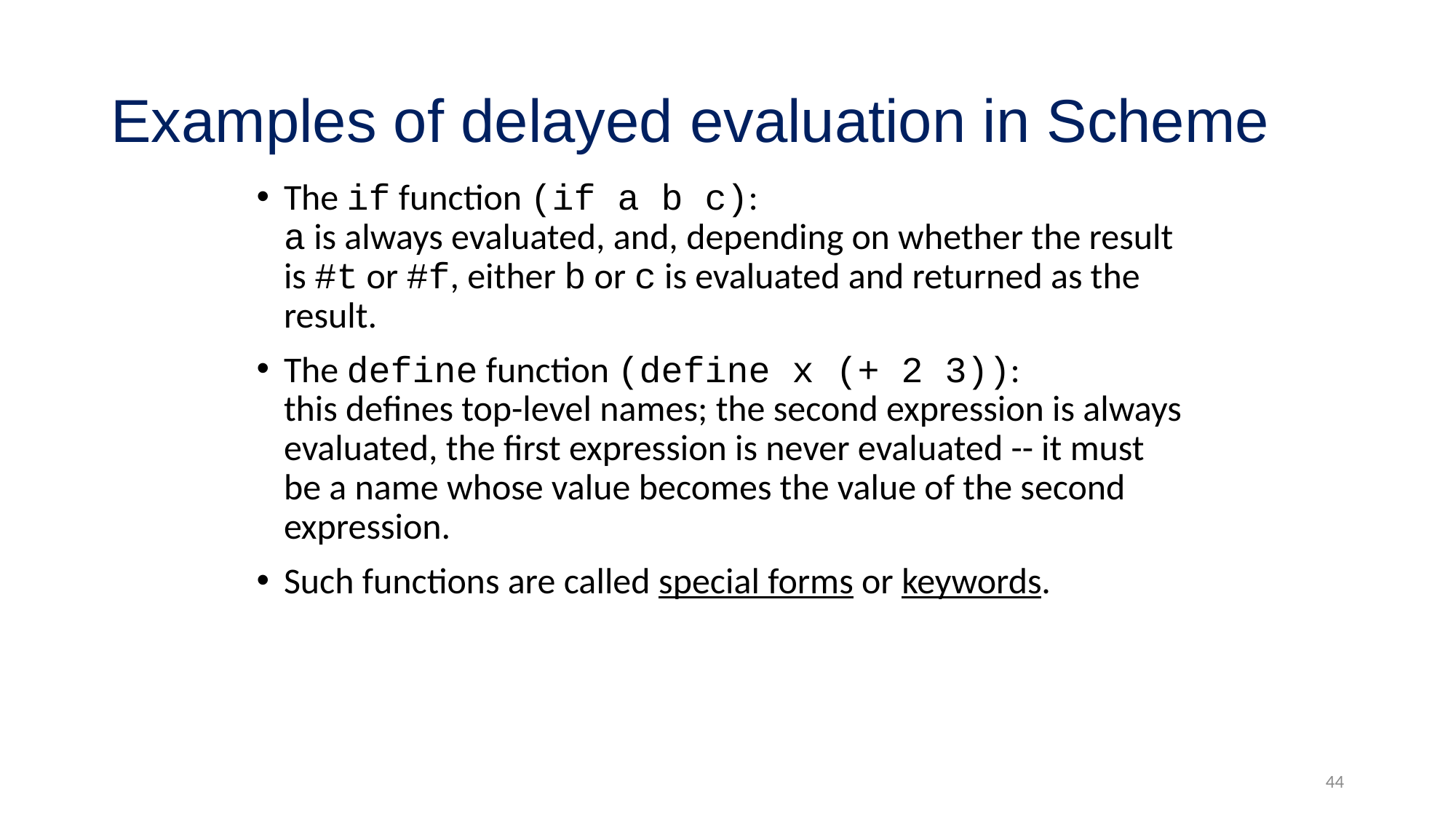

# Examples of delayed evaluation in Scheme
The if function (if a b c):
a is always evaluated, and, depending on whether the result is #t or #f, either b or c is evaluated and returned as the result.
The define function (define x (+ 2 3)):
this defines top-level names; the second expression is always evaluated, the first expression is never evaluated -- it must be a name whose value becomes the value of the second expression.
Such functions are called special forms or keywords.
44